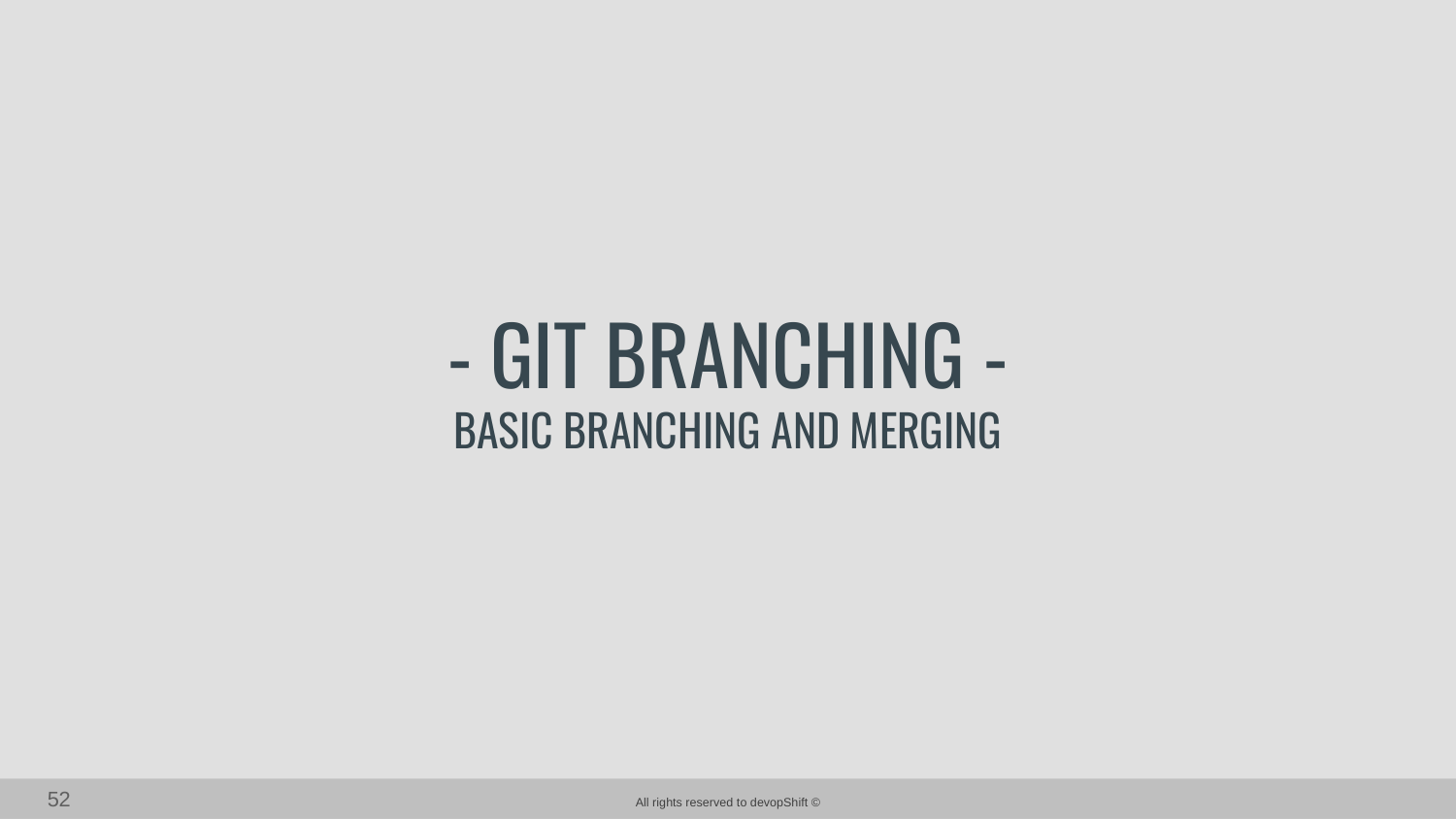

# - GIT BRANCHING -
BASIC BRANCHING AND MERGING